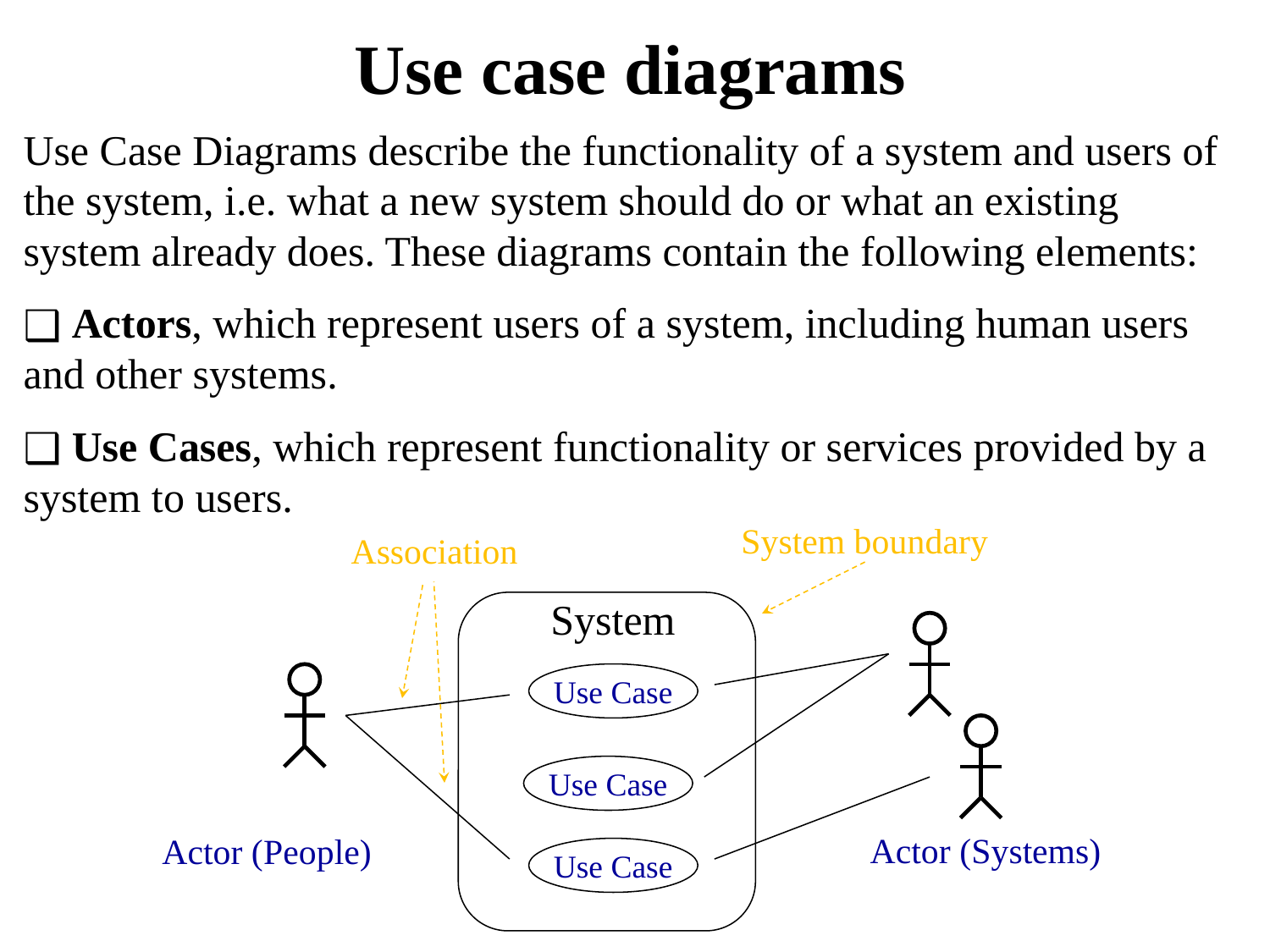

Use case diagrams
Use Case Diagrams describe the functionality of a system and users of the system, i.e. what a new system should do or what an existing system already does. These diagrams contain the following elements:
 Actors, which represent users of a system, including human users and other systems.
 Use Cases, which represent functionality or services provided by a system to users.
System boundary
Association

System

Use Case

Use Case
Actor (Systems)
Actor (People)
Use Case